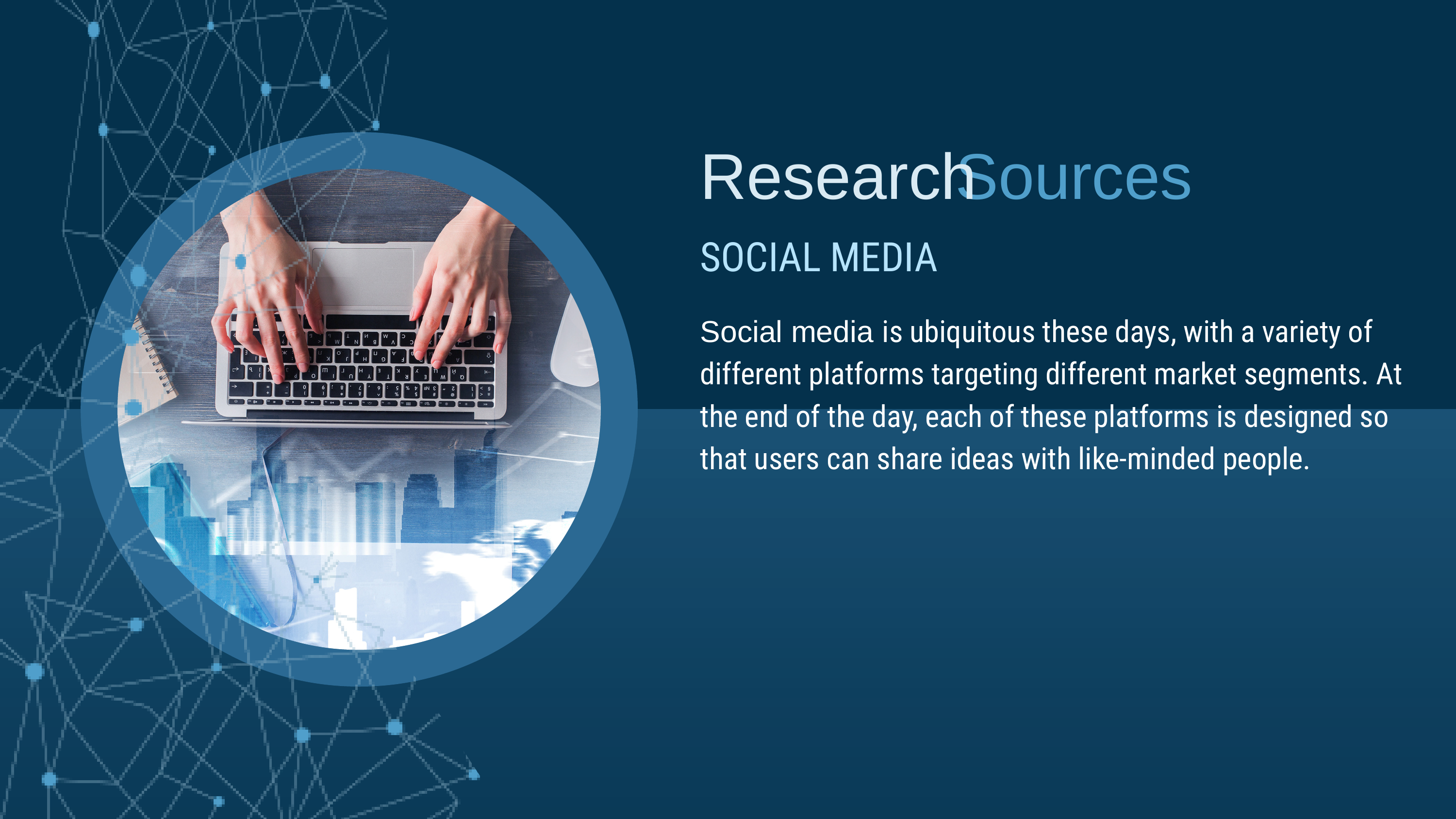

Research
Sources

SOCIAL MEDIA
Social media is ubiquitous these days, with a variety of different platforms targeting different market segments. At the end of the day, each of these platforms is designed so that users can share ideas with like-minded people.